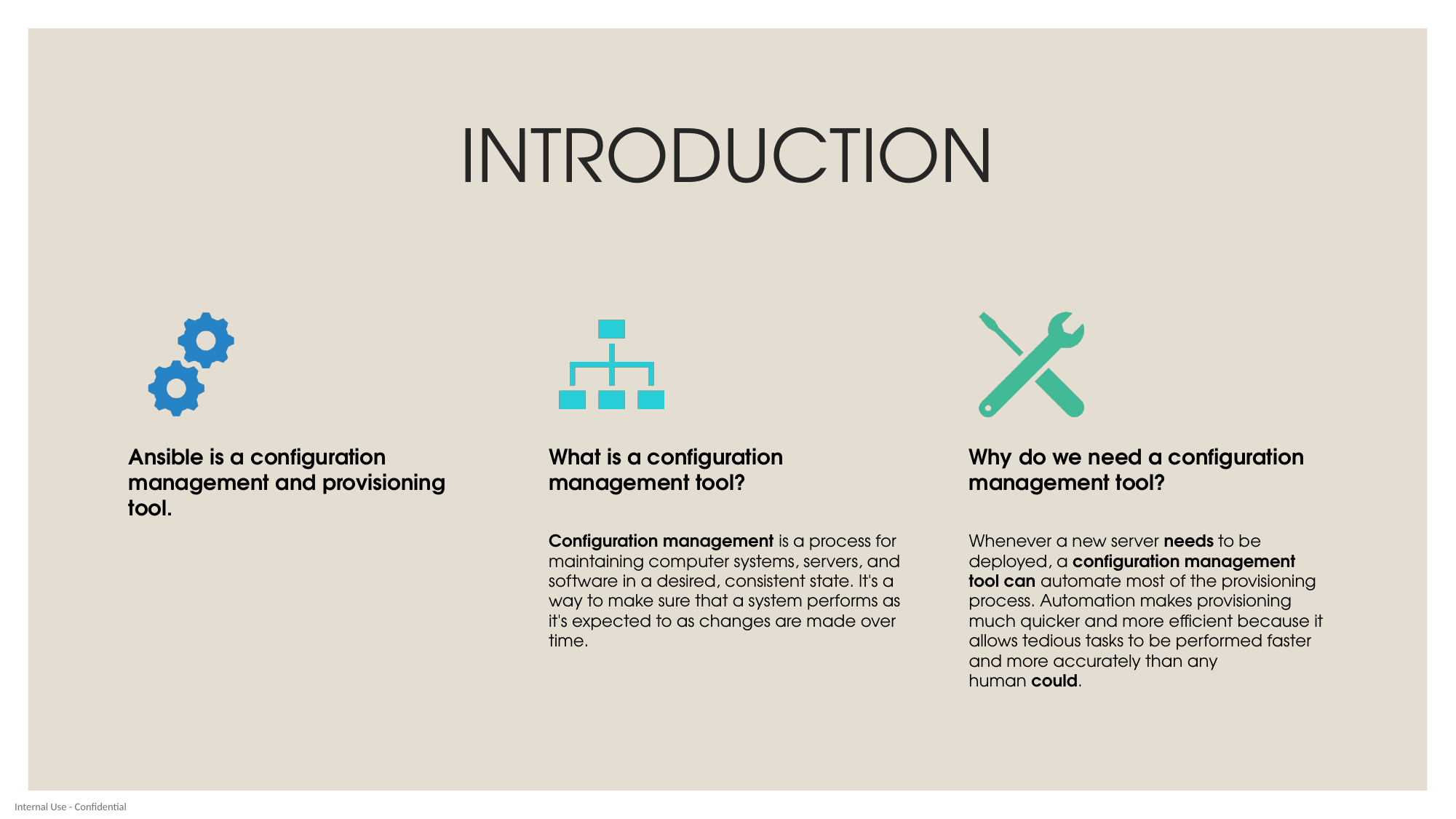

# INTRODUCTION
Ansible is a configuration management and provisioning tool.
What is a configuration management tool?
Configuration management is a process for maintaining computer systems, servers, and software in a desired, consistent state. It's a way to make sure that a system performs as it's expected to as changes are made over time.
Why do we need a configuration management tool?
Whenever a new server needs to be deployed, a configuration management tool can automate most of the provisioning process. Automation makes provisioning much quicker and more efficient because it allows tedious tasks to be performed faster and more accurately than any human could.